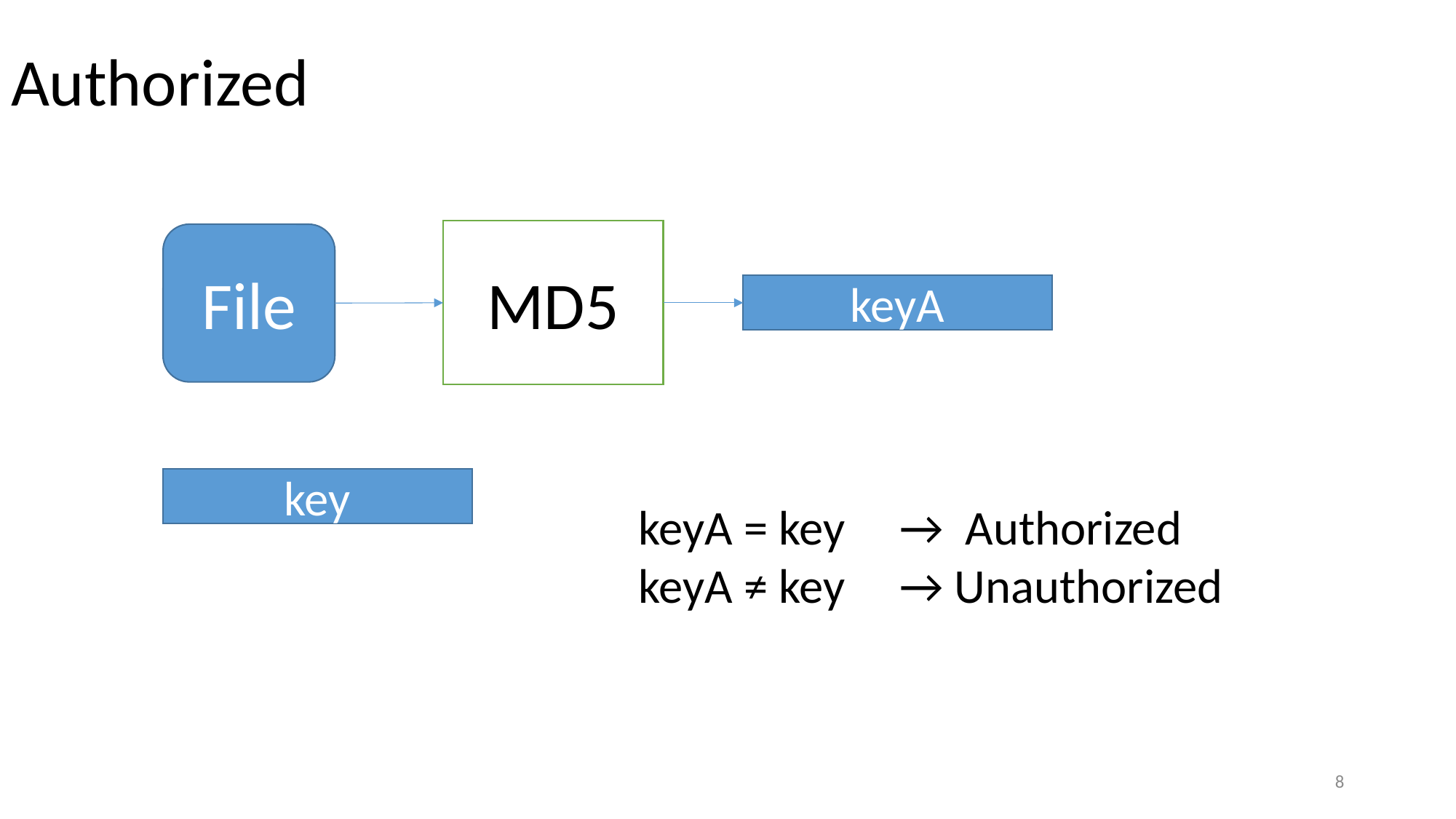

# Authorized
MD5
File
keyA
key
keyA = key     →  Authorized
keyA ≠ key     → Unauthorized
8